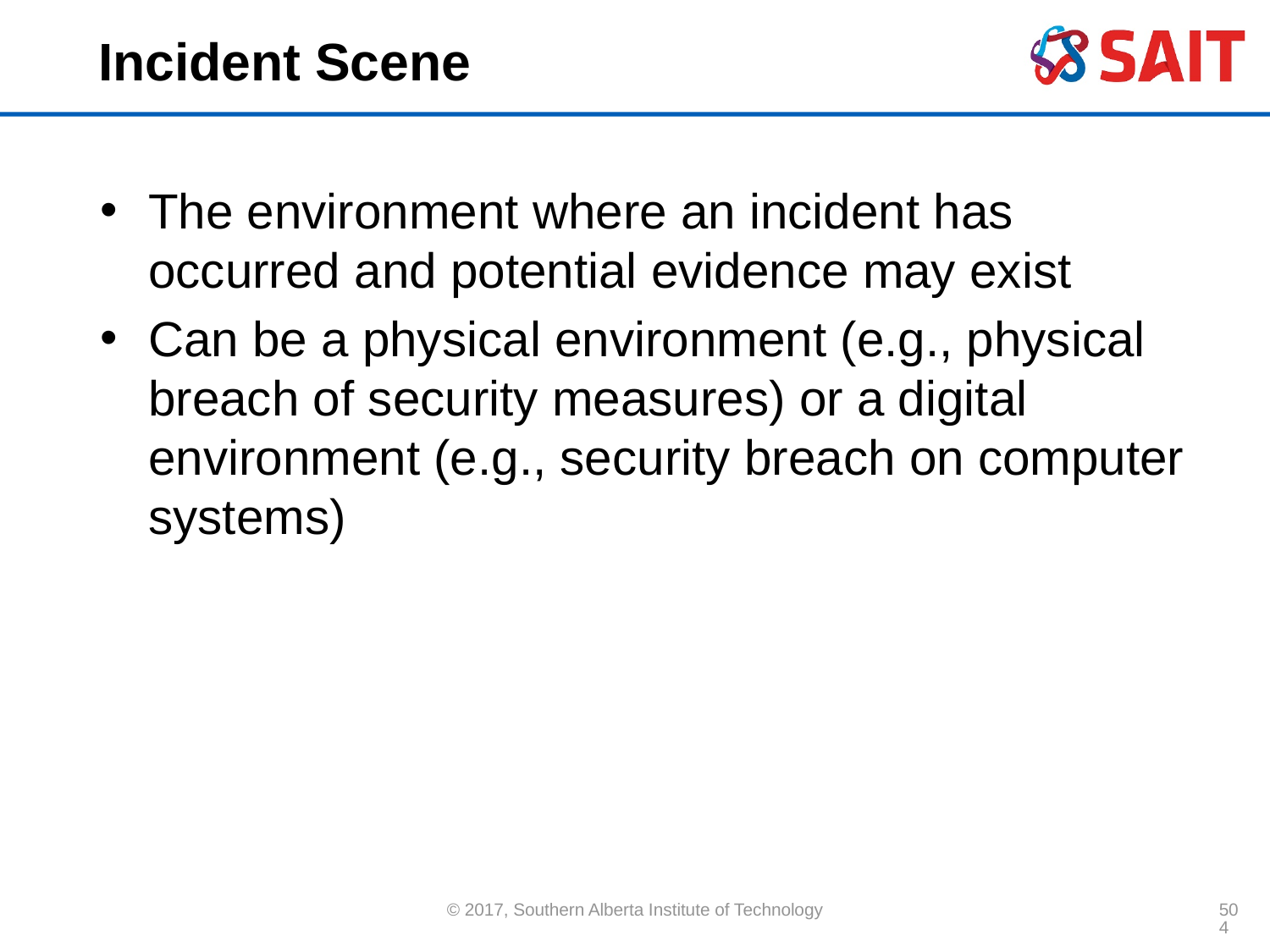

# Incident Scene
The environment where an incident has occurred and potential evidence may exist
Can be a physical environment (e.g., physical breach of security measures) or a digital environment (e.g., security breach on computer systems)